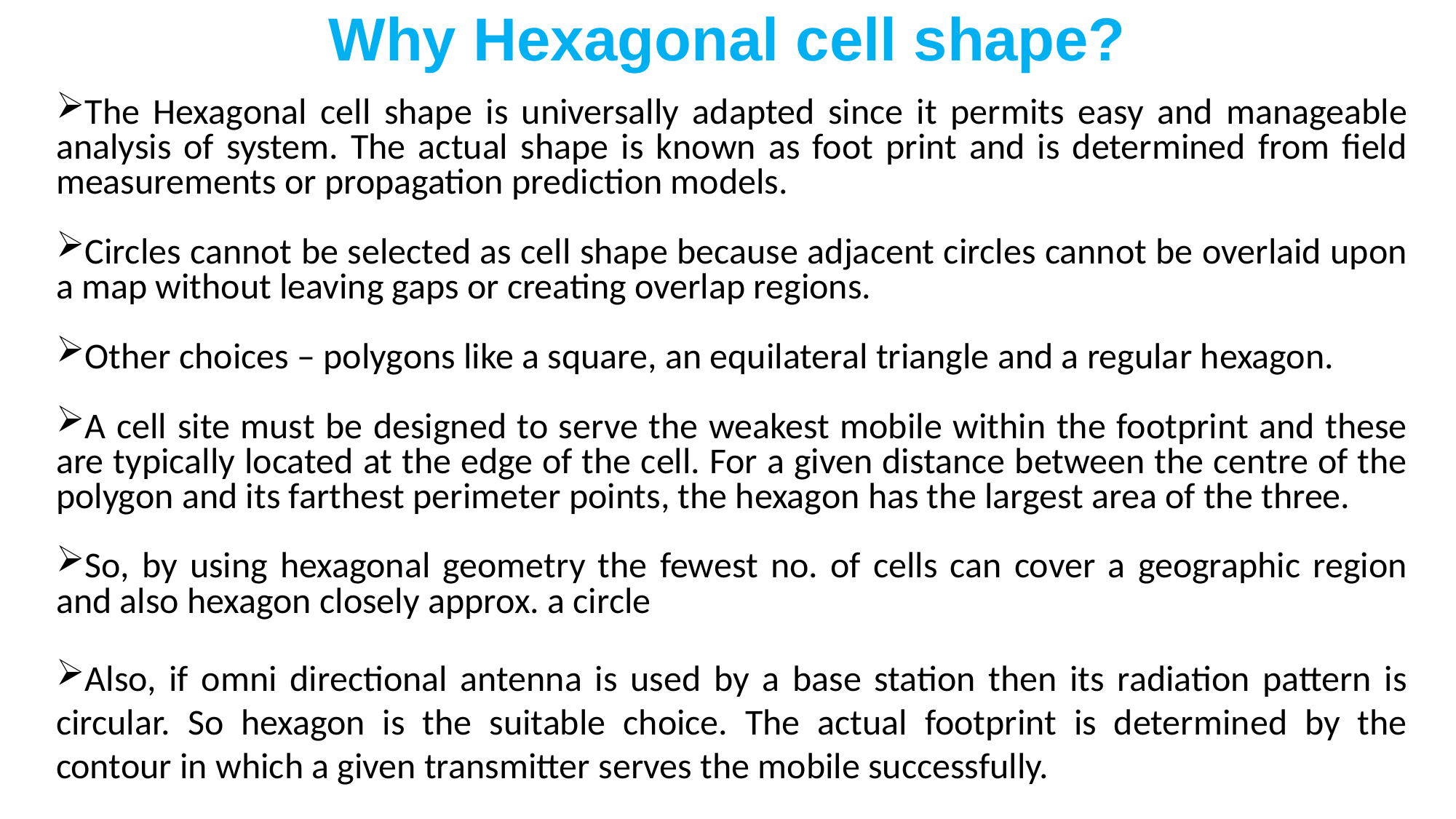

# Why Hexagonal cell shape?
The Hexagonal cell shape is universally adapted since it permits easy and manageable analysis of system. The actual shape is known as foot print and is determined from field measurements or propagation prediction models.

Circles cannot be selected as cell shape because adjacent circles cannot be overlaid upon a map without leaving gaps or creating overlap regions.

Other choices – polygons like a square, an equilateral triangle and a regular hexagon.

A cell site must be designed to serve the weakest mobile within the footprint and these are typically located at the edge of the cell. For a given distance between the centre of the polygon and its farthest perimeter points, the hexagon has the largest area of the three.

So, by using hexagonal geometry the fewest no. of cells can cover a geographic region and also hexagon closely approx. a circle

Also, if omni directional antenna is used by a base station then its radiation pattern is circular. So hexagon is the suitable choice. The actual footprint is determined by the contour in which a given transmitter serves the mobile successfully.